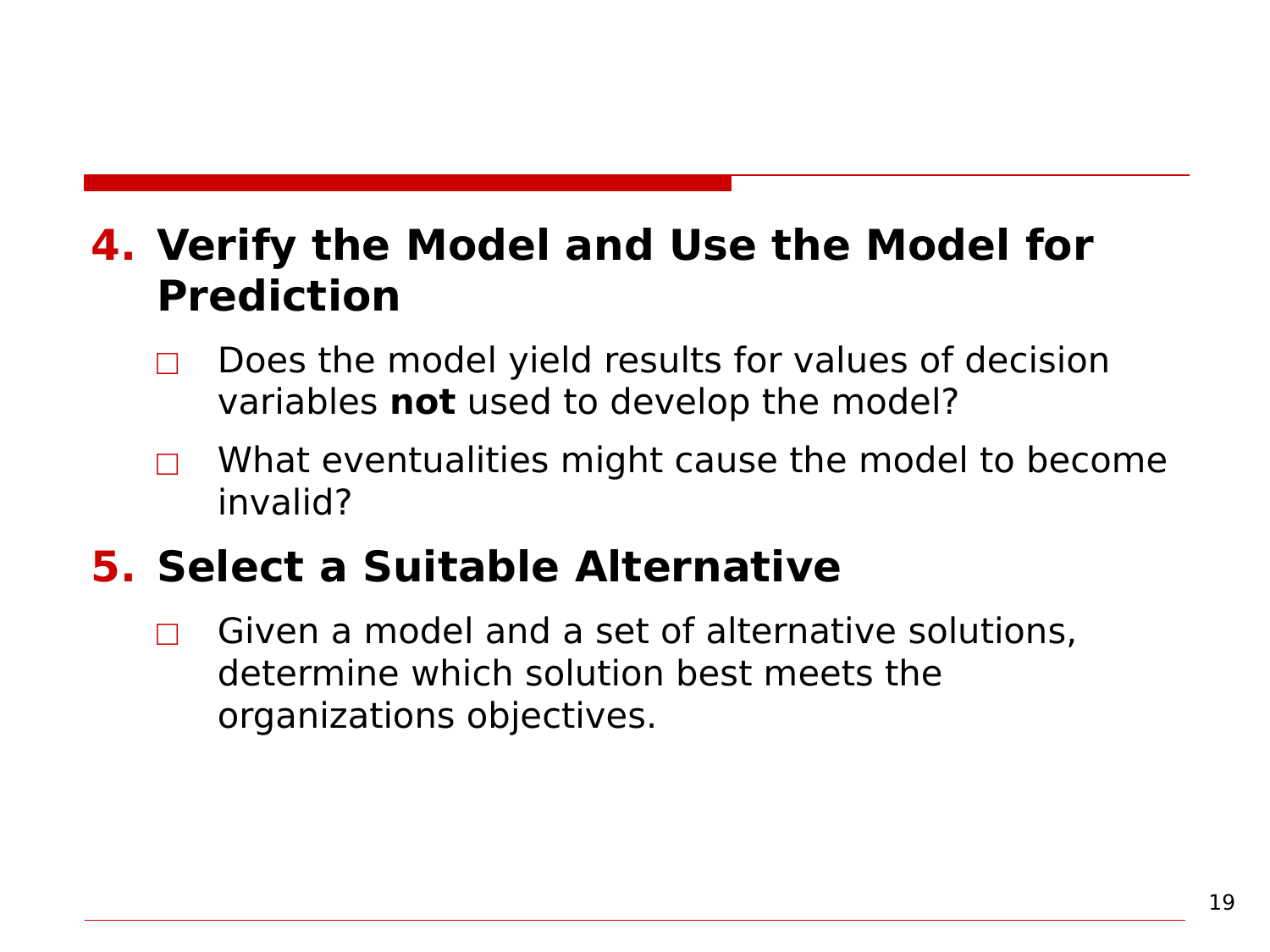

#
Verify the Model and Use the Model for Prediction
Does the model yield results for values of decision variables not used to develop the model?
What eventualities might cause the model to become invalid?
Select a Suitable Alternative
Given a model and a set of alternative solutions, determine which solution best meets the organizations objectives.